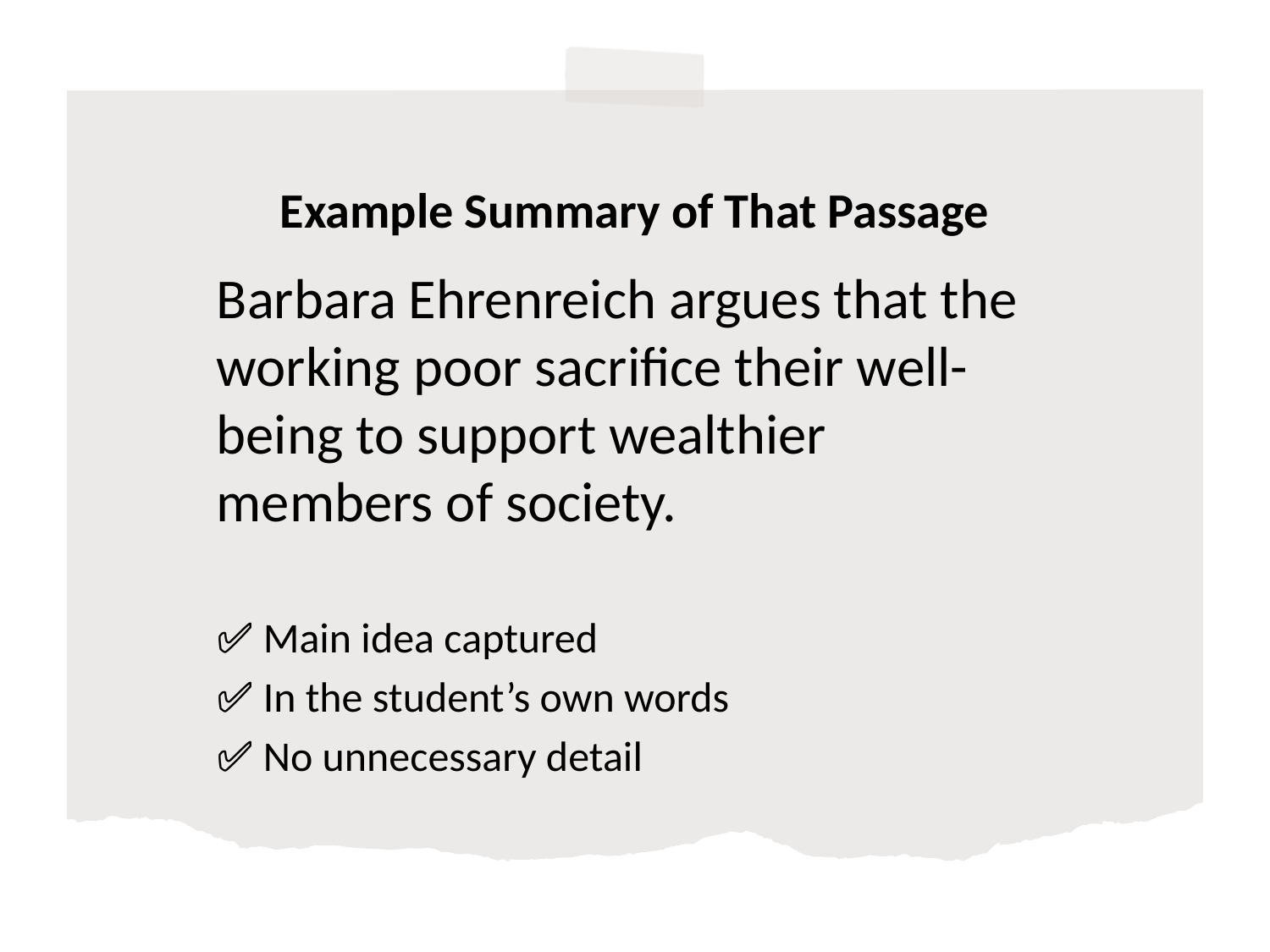

# Example Summary of That Passage
Barbara Ehrenreich argues that the working poor sacrifice their well-being to support wealthier members of society.

✅ Main idea captured
✅ In the student’s own words
✅ No unnecessary detail